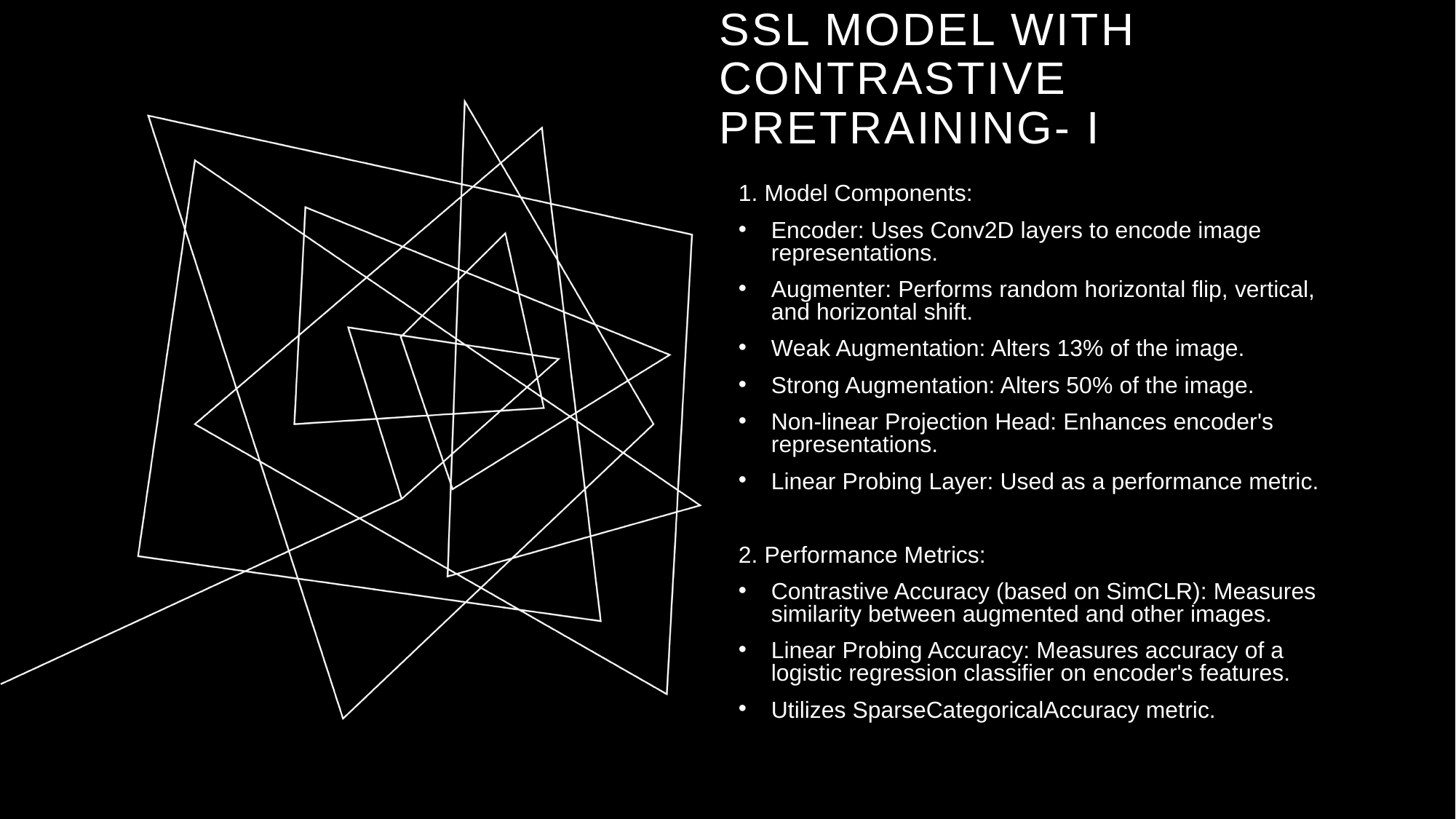

# SSL Model with Contrastive Pretraining- I
1. Model Components:
Encoder: Uses Conv2D layers to encode image representations.
Augmenter: Performs random horizontal flip, vertical, and horizontal shift.
Weak Augmentation: Alters 13% of the image.
Strong Augmentation: Alters 50% of the image.
Non-linear Projection Head: Enhances encoder's representations.
Linear Probing Layer: Used as a performance metric.

2. Performance Metrics:
Contrastive Accuracy (based on SimCLR): Measures similarity between augmented and other images.
Linear Probing Accuracy: Measures accuracy of a logistic regression classifier on encoder's features.
Utilizes SparseCategoricalAccuracy metric.